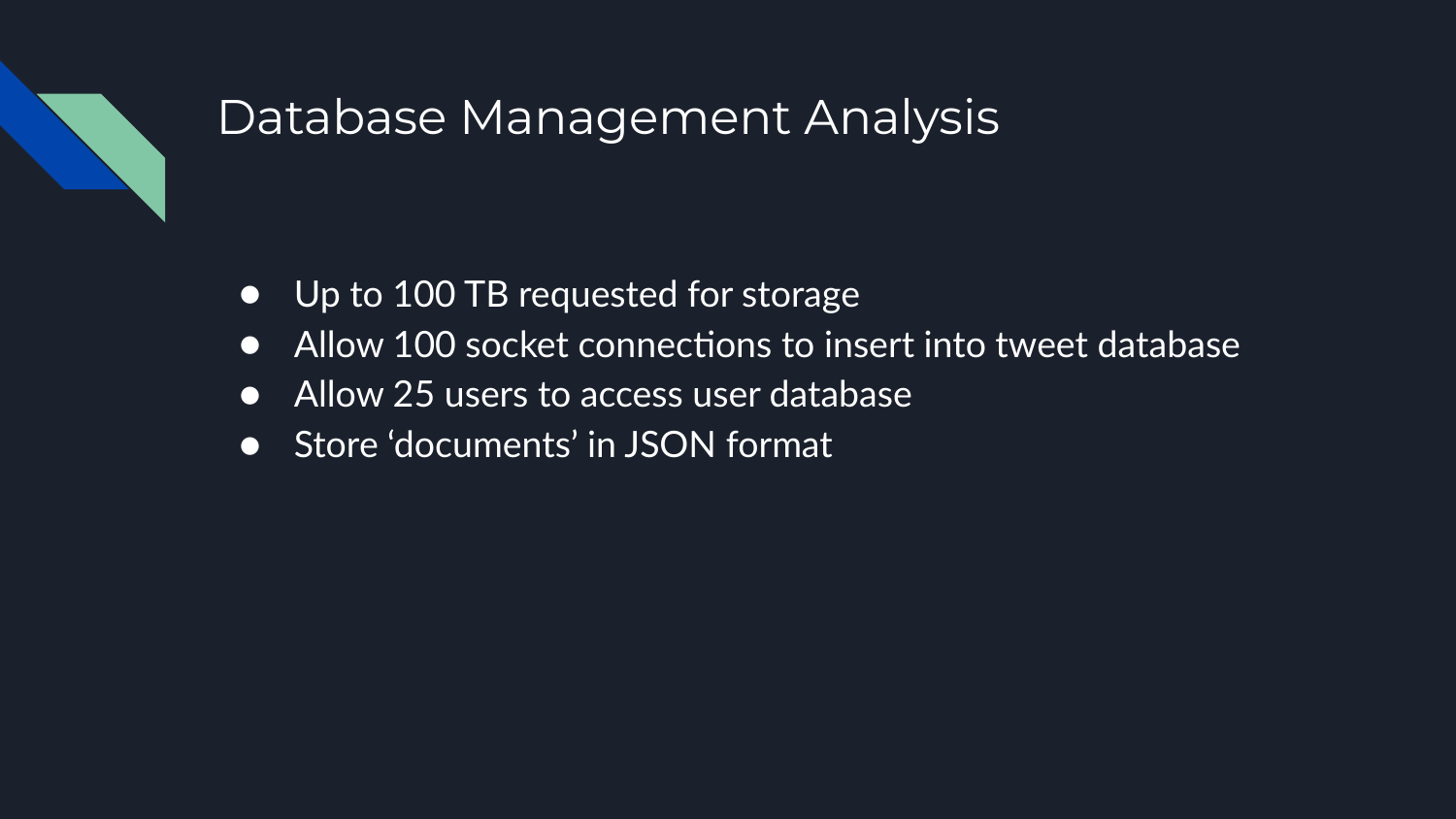

# Database Management Analysis
Up to 100 TB requested for storage
Allow 100 socket connections to insert into tweet database
Allow 25 users to access user database
Store ‘documents’ in JSON format